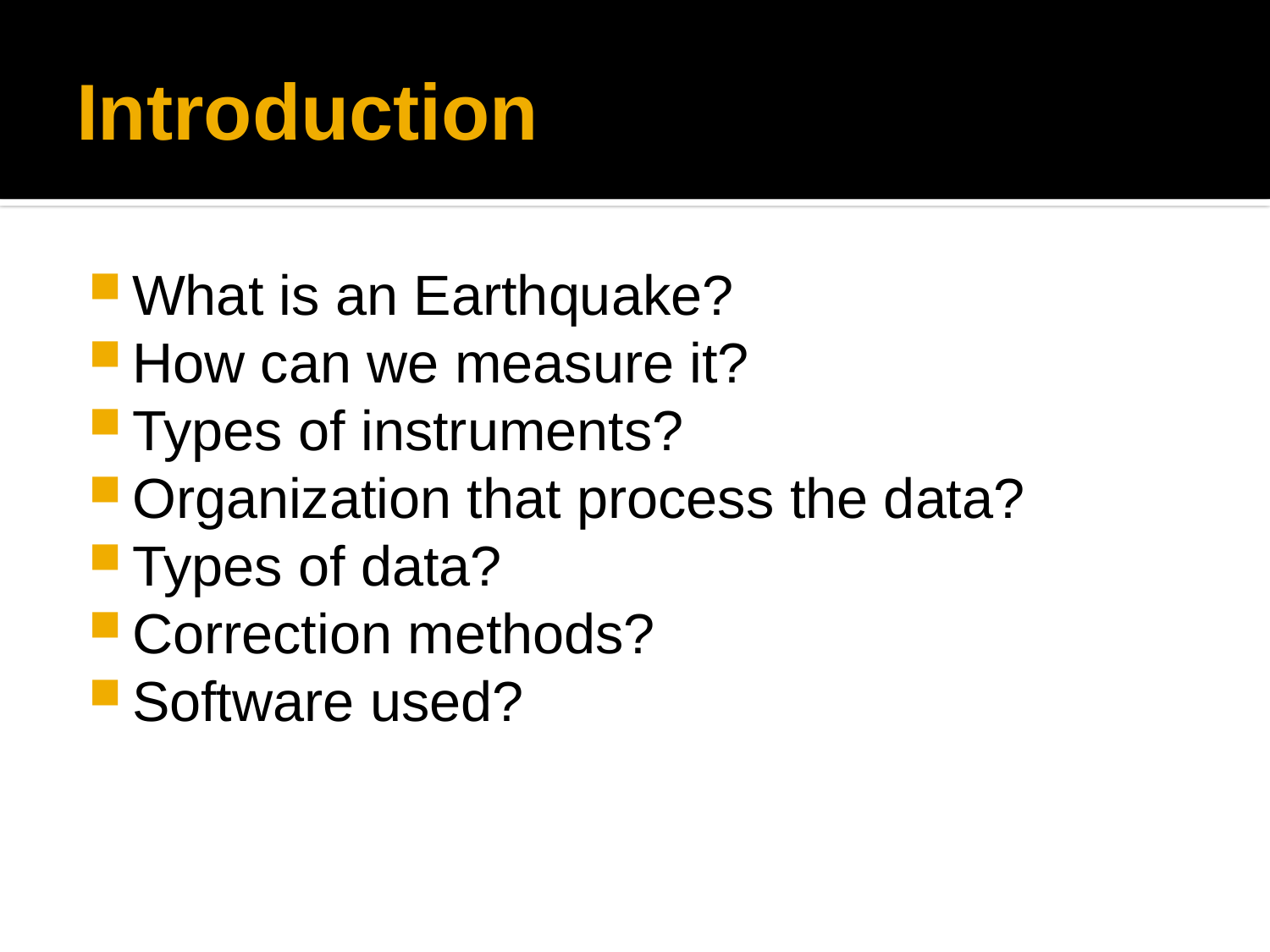

# Introduction
What is an Earthquake?
How can we measure it?
Types of instruments?
Organization that process the data?
Types of data?
Correction methods?
Software used?